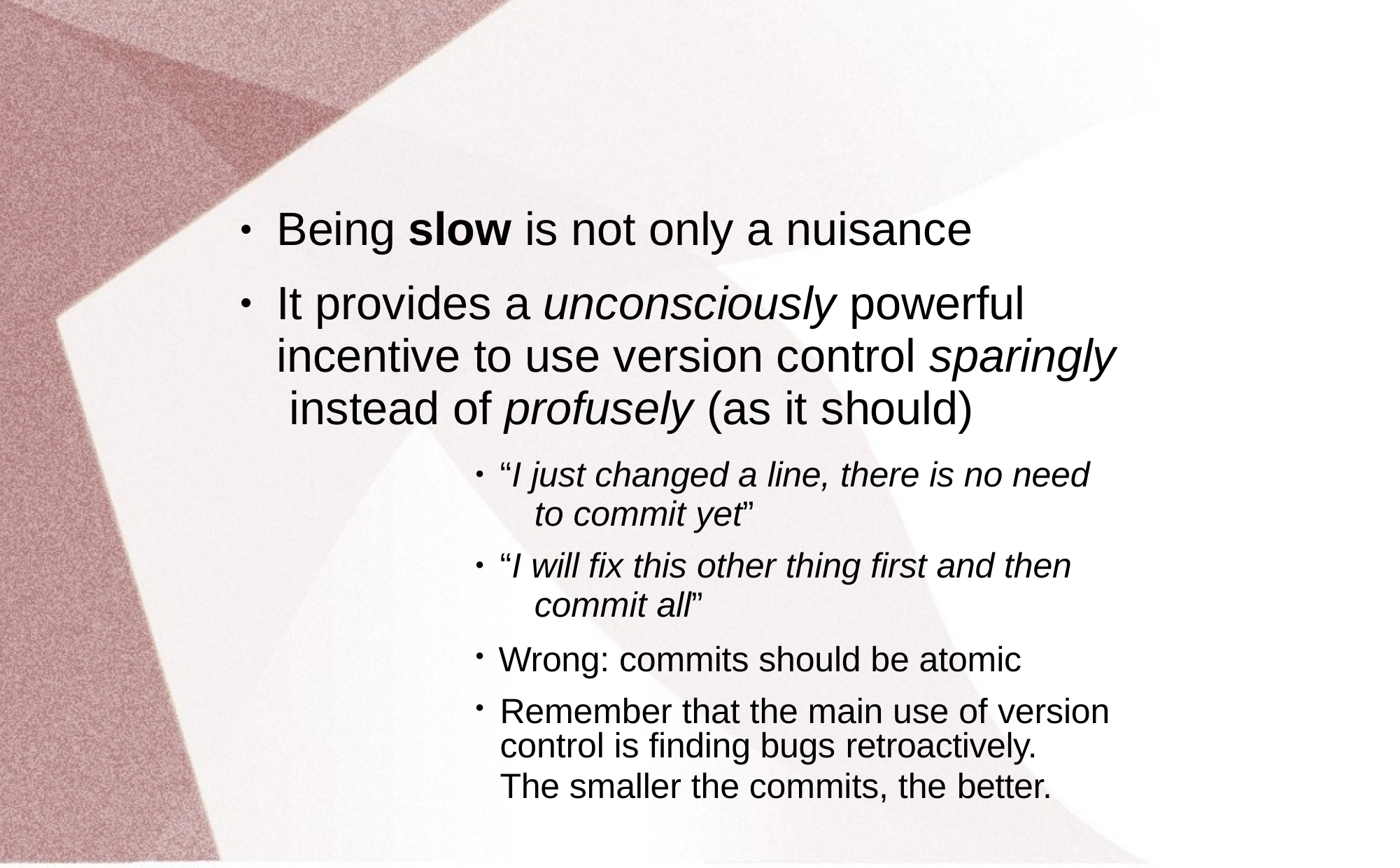

# Being slow is not only a nuisance
●
It provides a unconsciously powerful  incentive to use version control sparingly  instead of profusely (as it should)
●
“I just changed a line, there is no need  to commit yet”
“I will fix this other thing first and then  commit all”
Wrong: commits should be atomic  Remember that the main use of version
control is finding bugs retroactively.
The smaller the commits, the better.
●
●
●
●